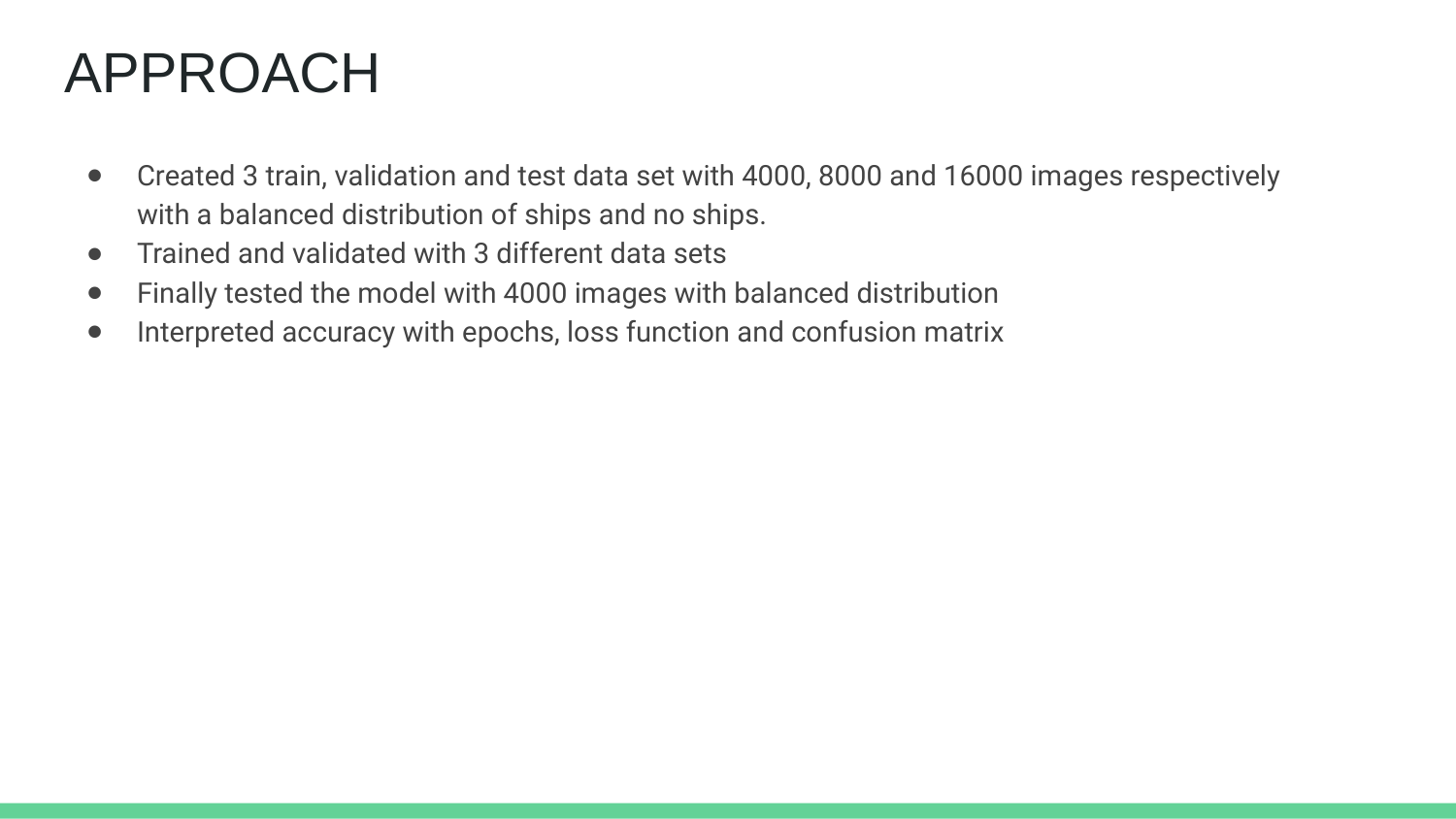

# APPROACH
Created 3 train, validation and test data set with 4000, 8000 and 16000 images respectively with a balanced distribution of ships and no ships.
Trained and validated with 3 different data sets
Finally tested the model with 4000 images with balanced distribution
Interpreted accuracy with epochs, loss function and confusion matrix